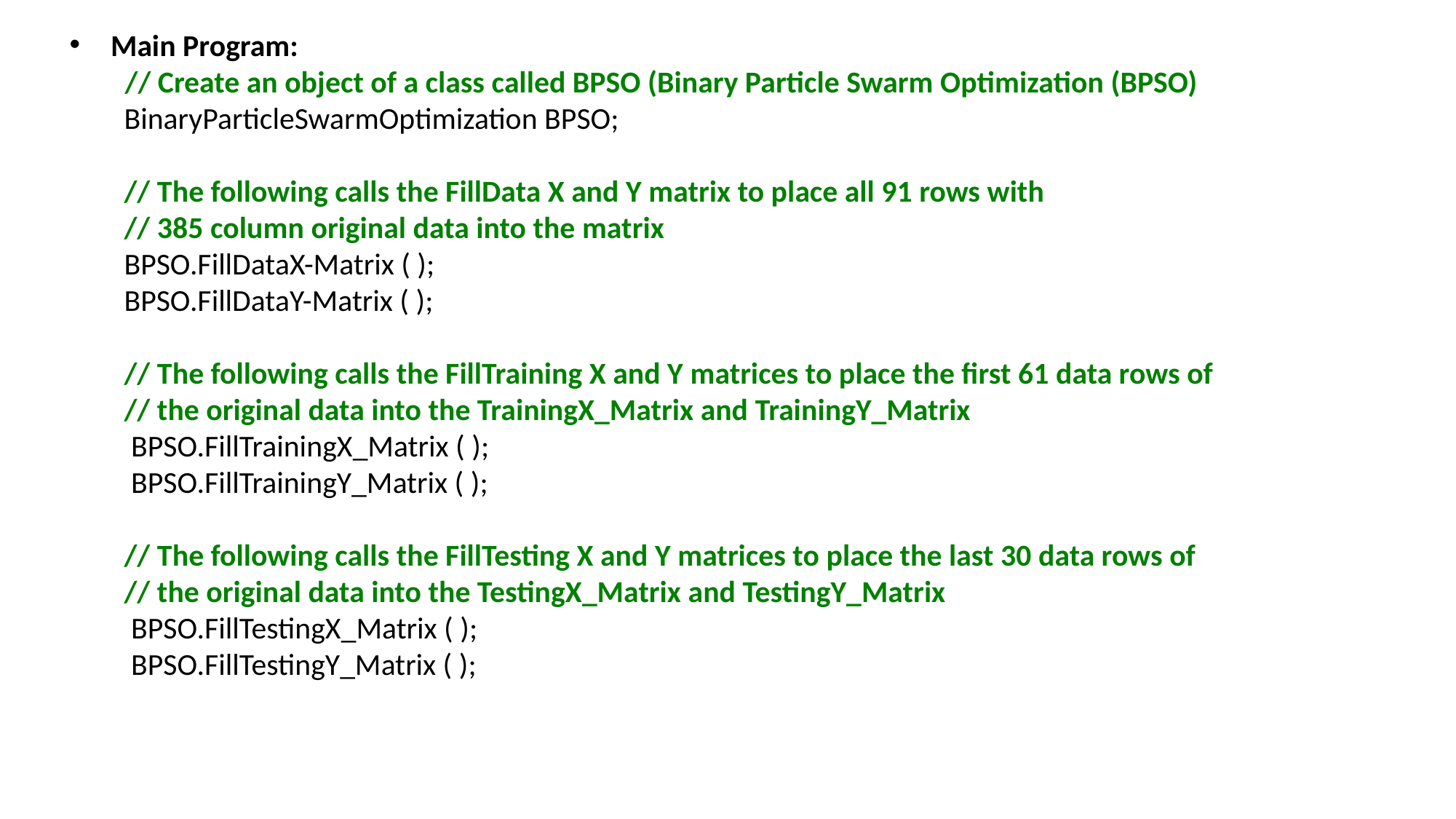

Main Program:
        // Create an object of a class called BPSO (Binary Particle Swarm Optimization (BPSO)
BinaryParticleSwarmOptimization BPSO;

// The following calls the FillData X and Y matrix to place all 91 rows with
// 385 column original data into the matrix
BPSO.FillDataX-Matrix ( );
BPSO.FillDataY-Matrix ( );

// The following calls the FillTraining X and Y matrices to place the first 61 data rows of
// the original data into the TrainingX_Matrix and TrainingY_Matrix
 BPSO.FillTrainingX_Matrix ( );
 BPSO.FillTrainingY_Matrix ( );

// The following calls the FillTesting X and Y matrices to place the last 30 data rows of
// the original data into the TestingX_Matrix and TestingY_Matrix
 BPSO.FillTestingX_Matrix ( );
 BPSO.FillTestingY_Matrix ( );